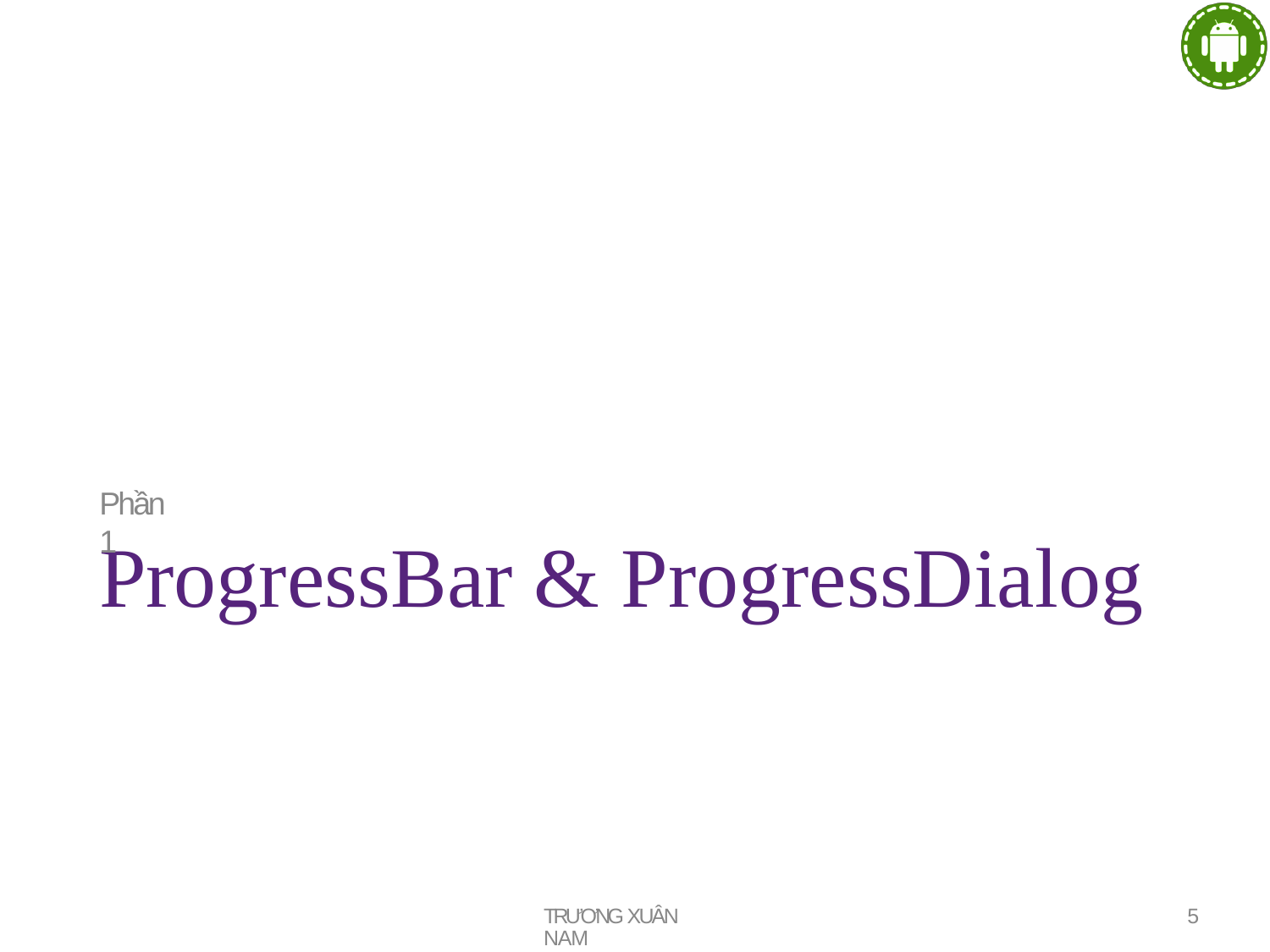

Phần 1
# ProgressBar & ProgressDialog
TRƯƠNG XUÂN NAM
5